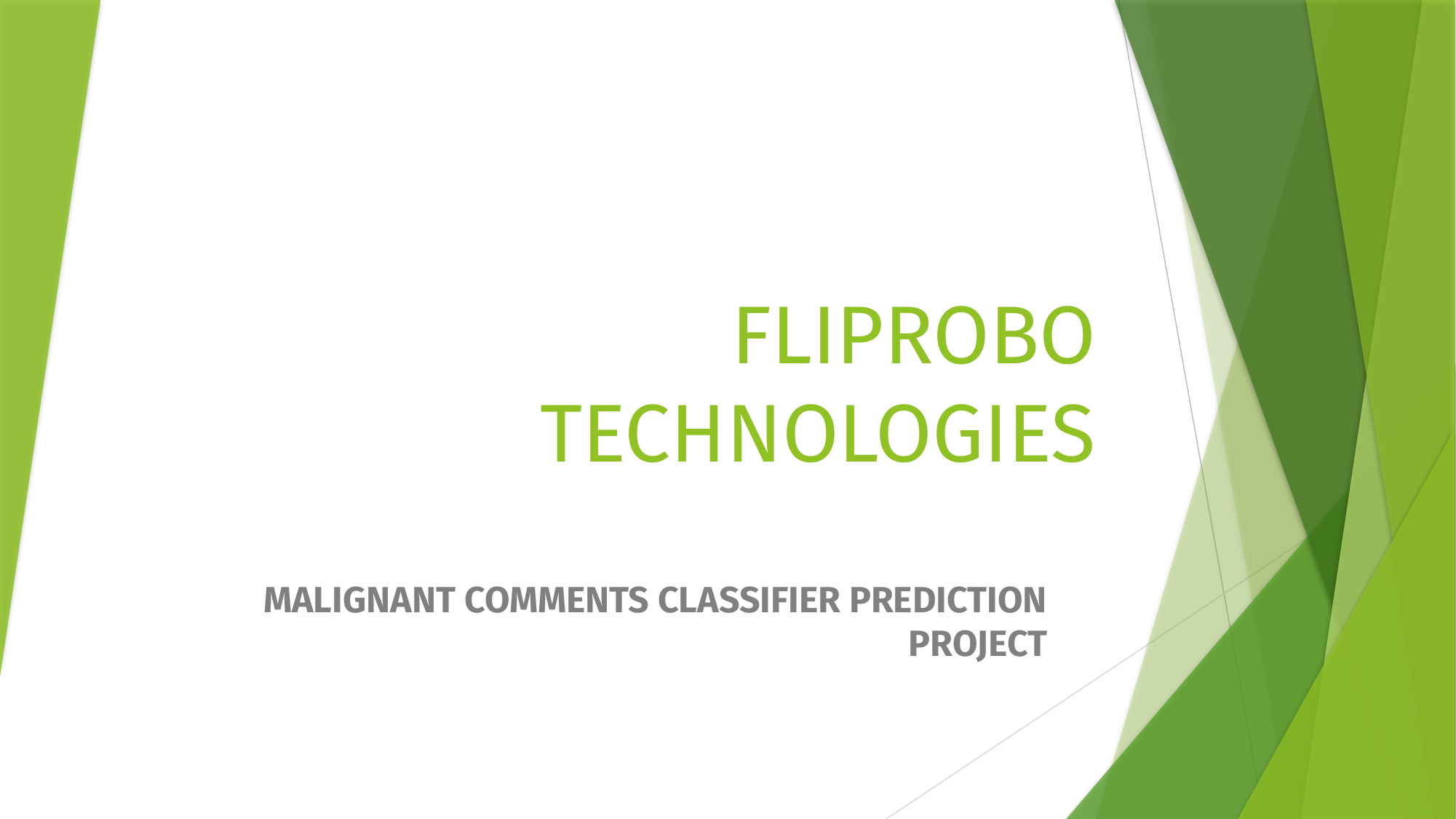

# FLIPROBO TECHNOLOGIES
MALIGNANT COMMENTS CLASSIFIER PREDICTION PROJECT